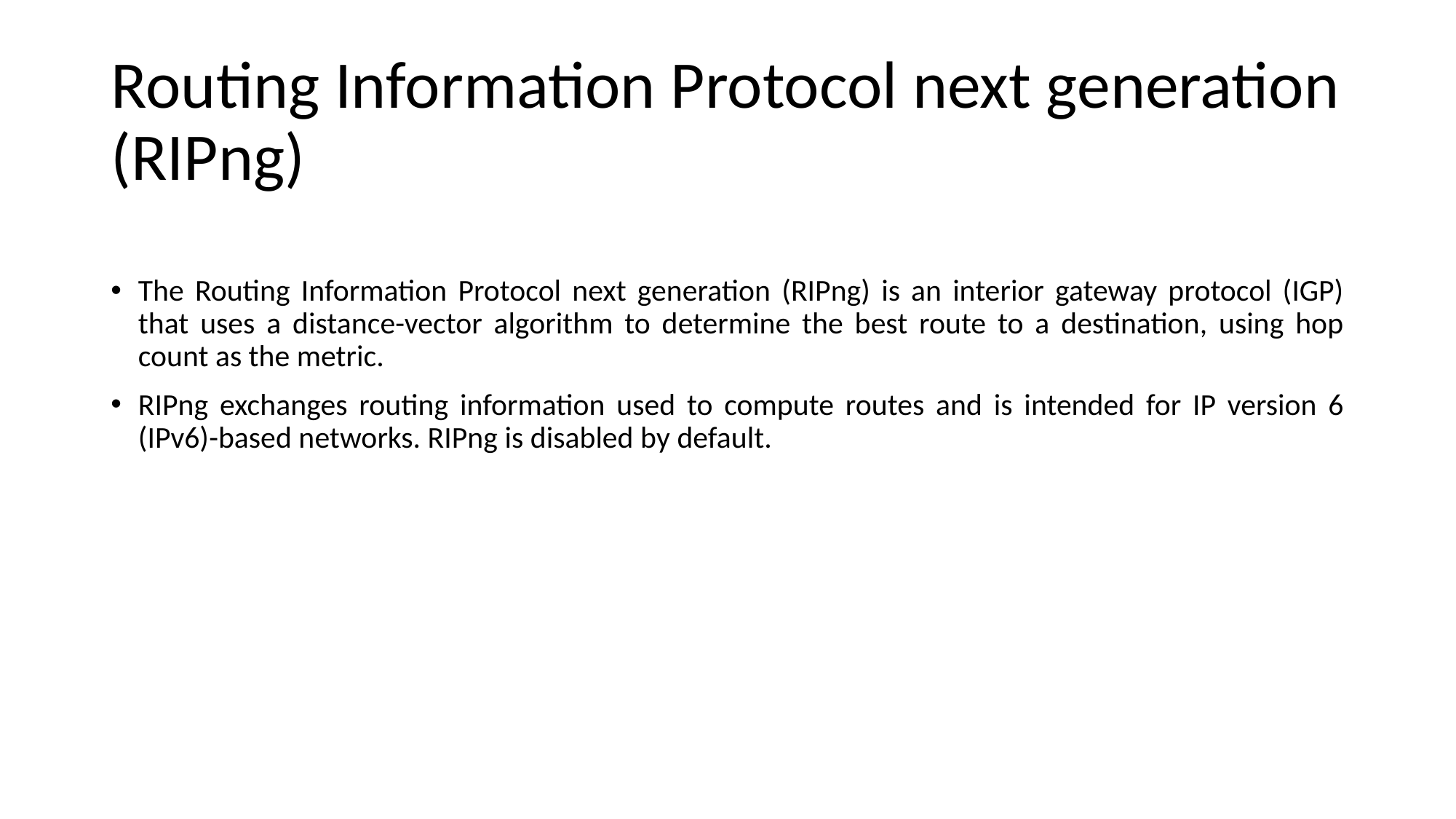

# Routing Information Protocol next generation (RIPng)

The Routing Information Protocol next generation (RIPng) is an interior gateway protocol (IGP) that uses a distance-vector algorithm to determine the best route to a destination, using hop count as the metric.
RIPng exchanges routing information used to compute routes and is intended for IP version 6 (IPv6)-based networks. RIPng is disabled by default.